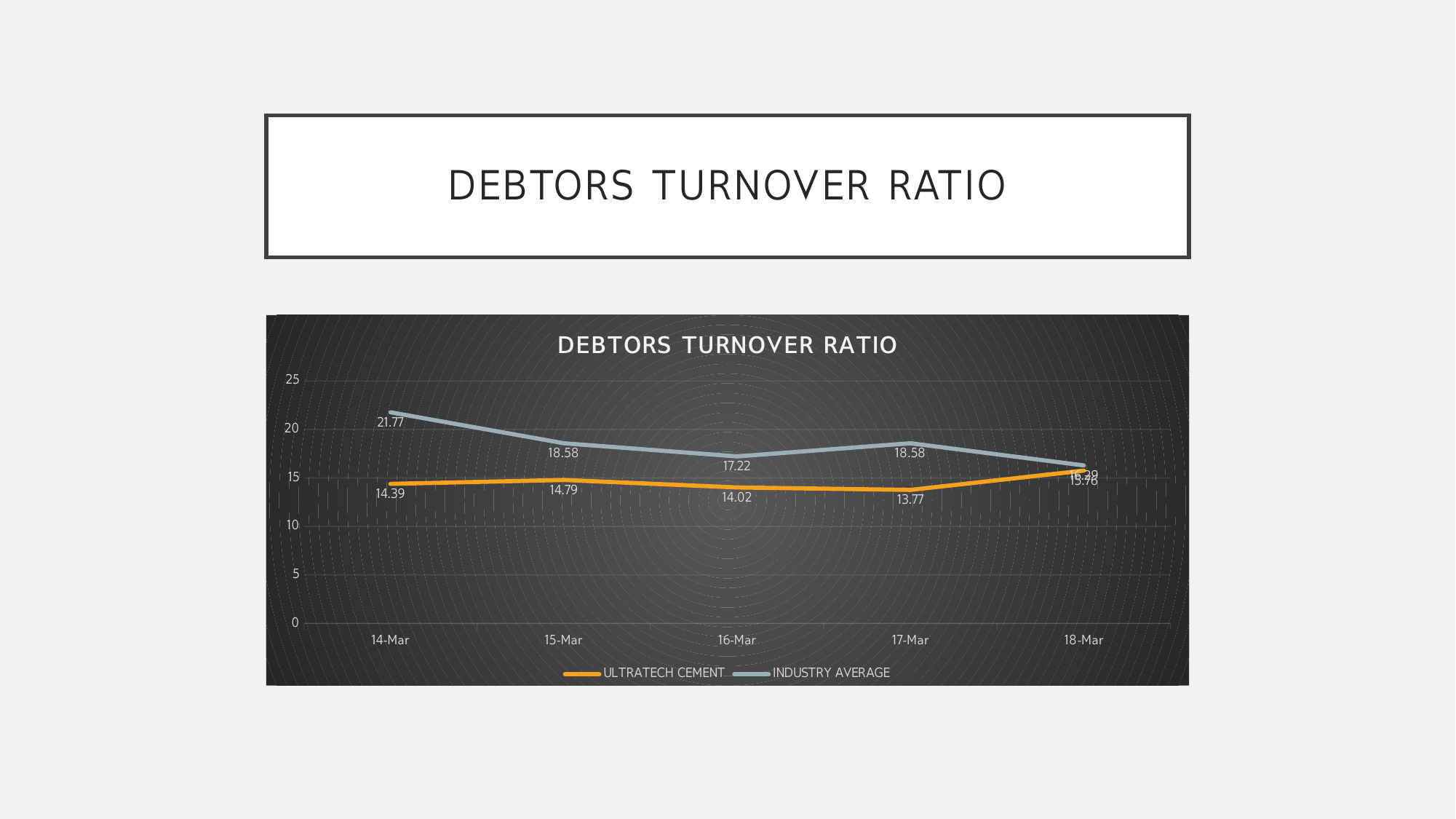

# DEBTORS TURNOVER RATIO

### Chart: DEBTORS TURNOVER RATIO

| Category | ULTRATECH CEMENT | INDUSTRY AVERAGE |
|---|---|---|
| 43173 | 14.39 | 21.77 |
| 43174 | 14.79 | 18.58 |
| 43175 | 14.02 | 17.22 |
| 43176 | 13.77 | 18.58 |
| 43177 | 15.76 | 16.29 |